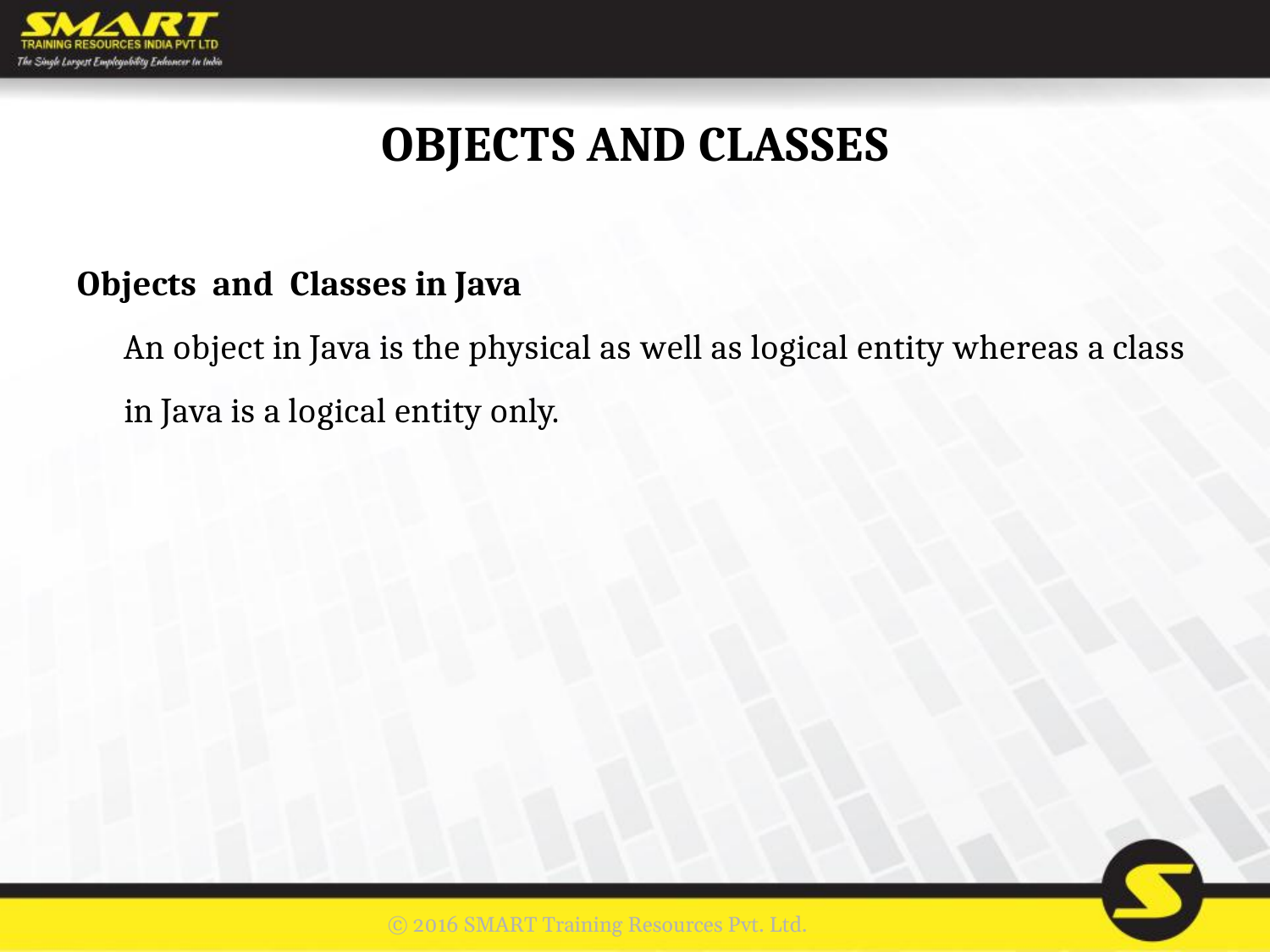

# OBJECTS AND CLASSES
Objects  and  Classes in Java
      An object in Java is the physical as well as logical entity whereas a class in Java is a logical entity only.
© 2016 SMART Training Resources Pvt. Ltd.